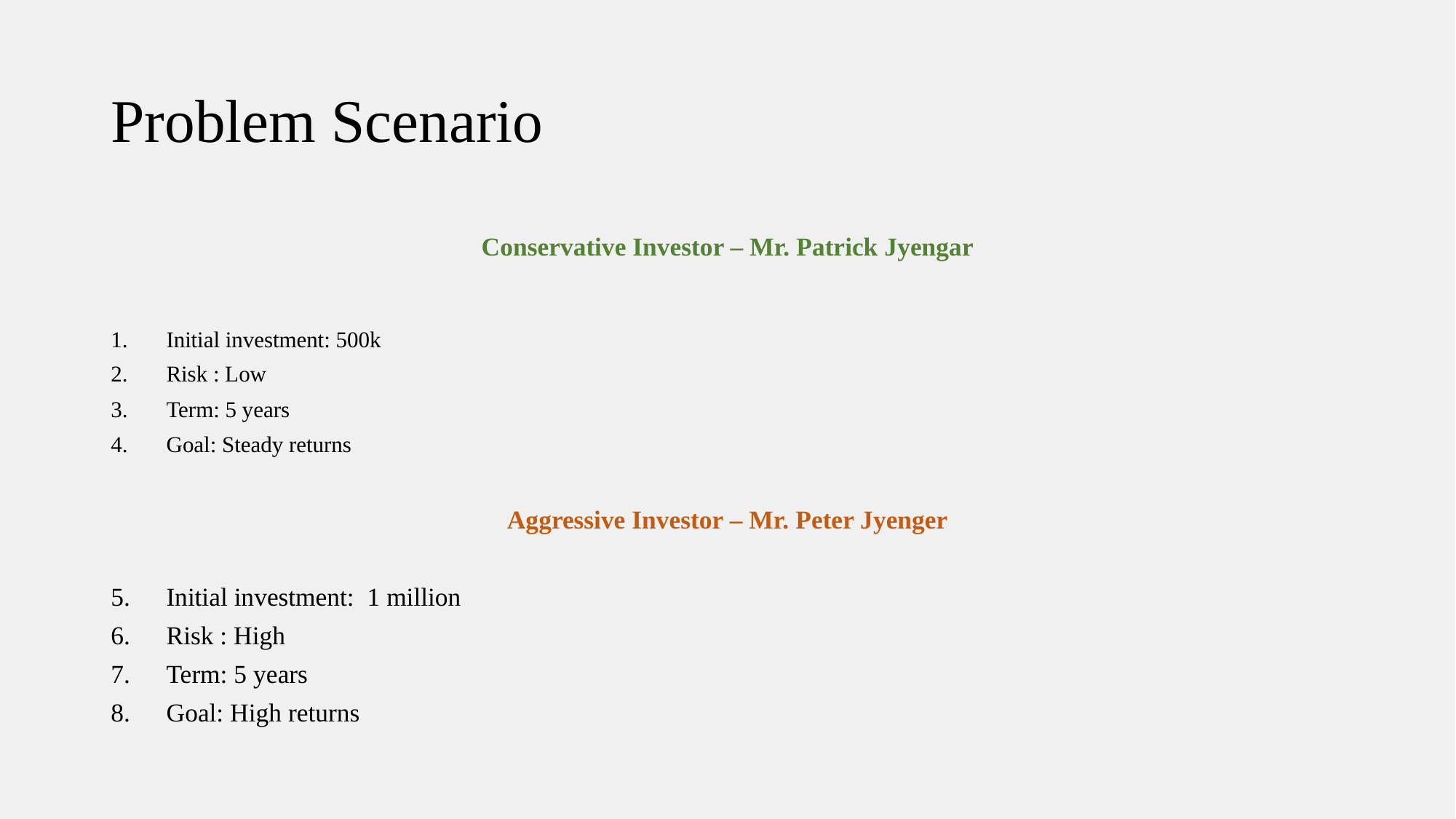

# Problem Scenario
Conservative Investor – Mr. Patrick Jyengar

Initial investment: 500k
Risk : Low
Term: 5 years
Goal: Steady returns

Aggressive Investor – Mr. Peter Jyenger

Initial investment:  1 million
Risk : High
Term: 5 years
Goal: High returns